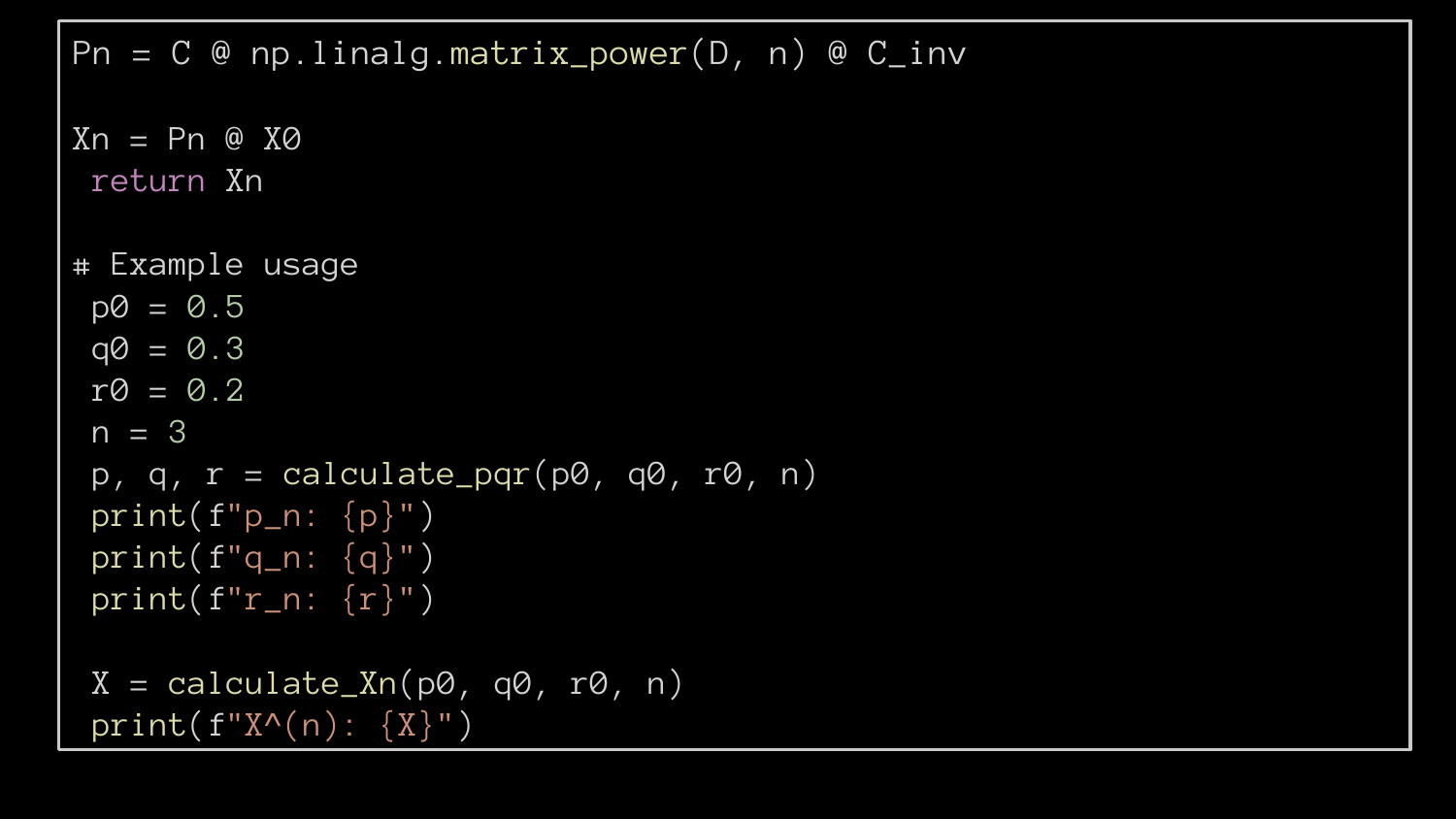

Pn = C @ np.linalg.matrix_power(D, n) @ C_inv
Xn = Pn @ X0
 return Xn
# Example usage
 p0 = 0.5
 q0 = 0.3
 r0 = 0.2
 n = 3
 p, q, r = calculate_pqr(p0, q0, r0, n)
 print(f"p_n: {p}")
 print(f"q_n: {q}")
 print(f"r_n: {r}")
 X = calculate_Xn(p0, q0, r0, n)
 print(f"X^(n): {X}")